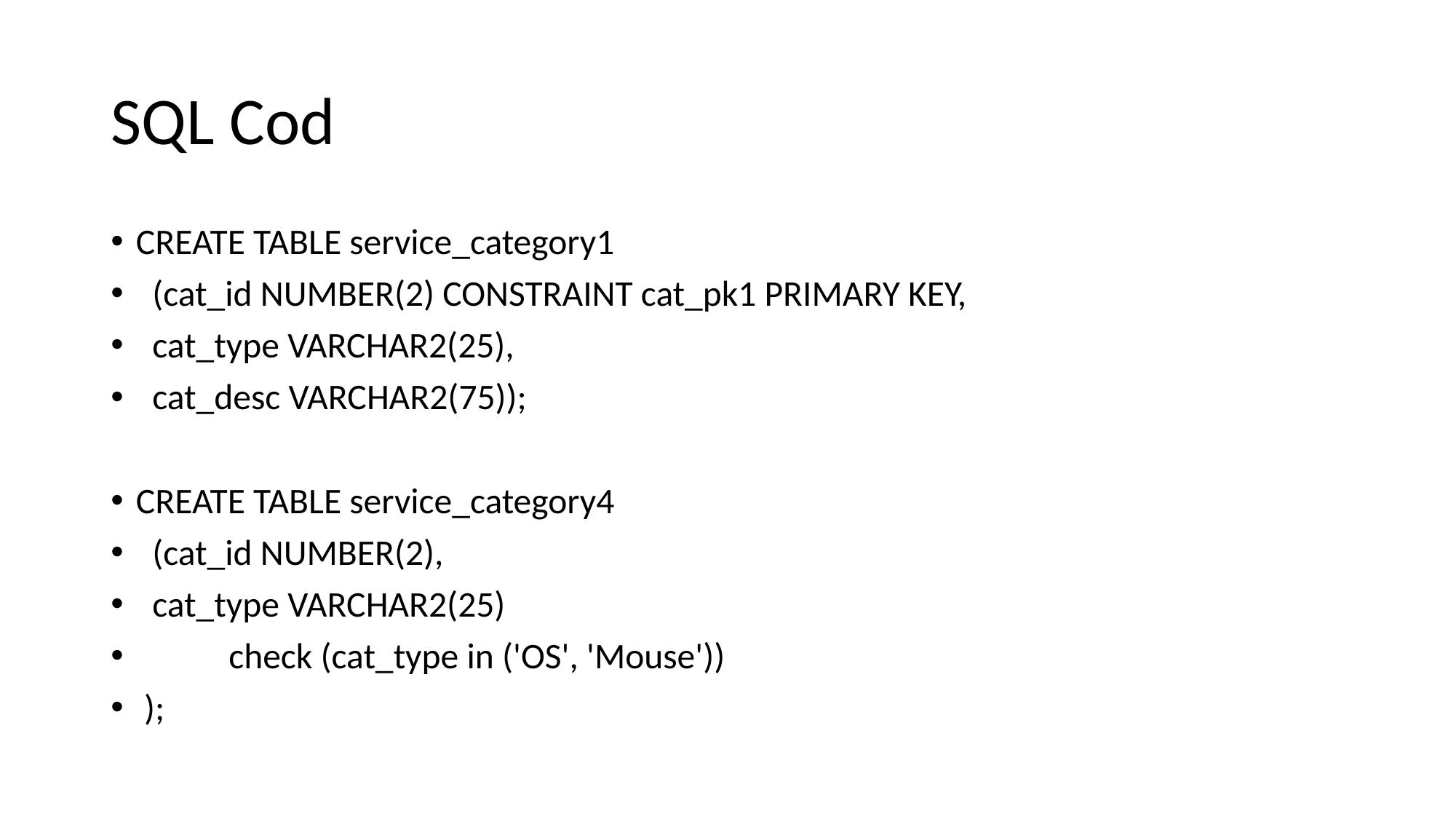

# SQL Cod
CREATE TABLE service_category1
  (cat_id NUMBER(2) CONSTRAINT cat_pk1 PRIMARY KEY,
  cat_type VARCHAR2(25),
  cat_desc VARCHAR2(75));

CREATE TABLE service_category4
  (cat_id NUMBER(2),
  cat_type VARCHAR2(25)
		check (cat_type in ('OS', 'Mouse'))
 );